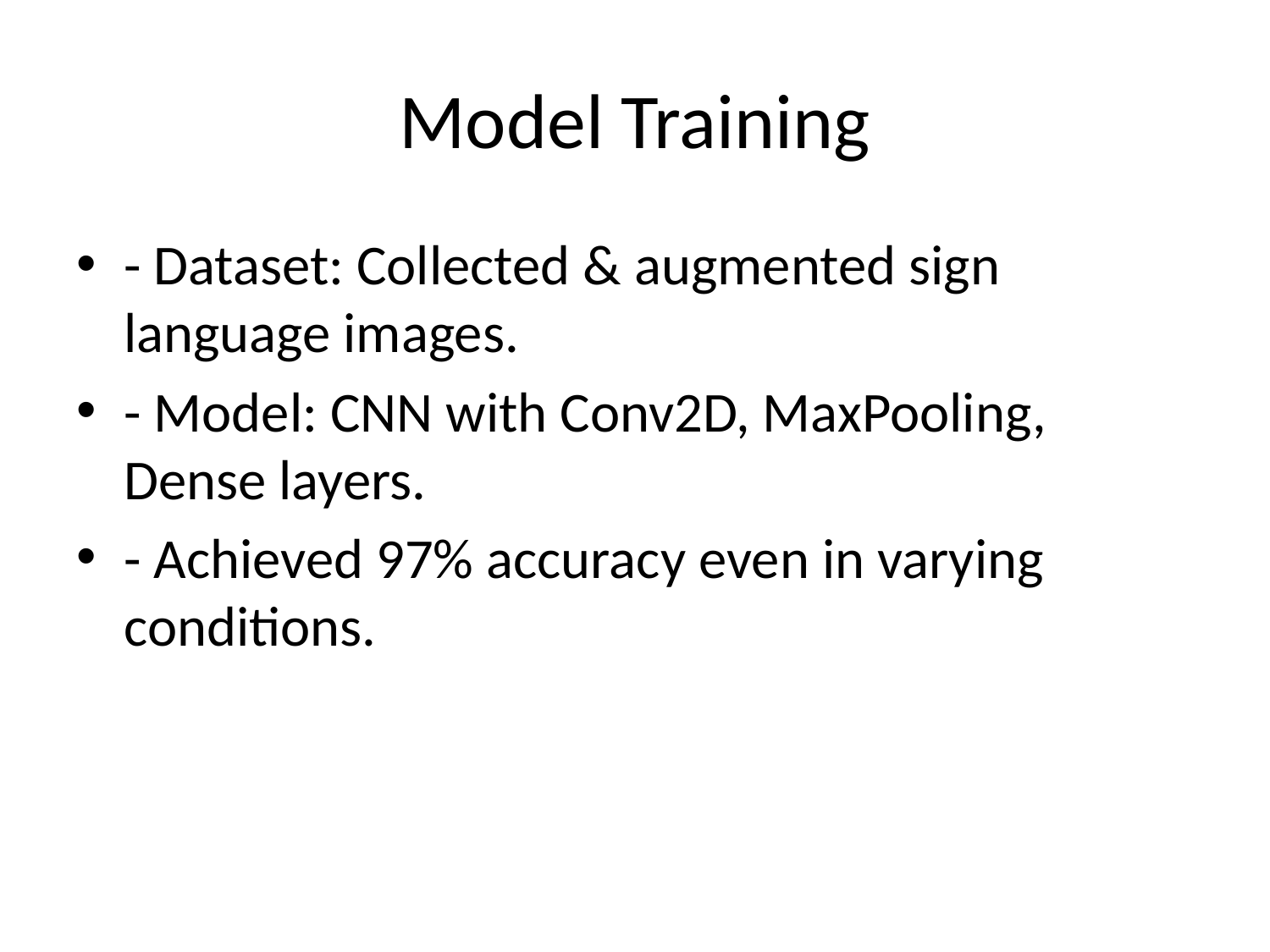

# Model Training
- Dataset: Collected & augmented sign language images.
- Model: CNN with Conv2D, MaxPooling, Dense layers.
- Achieved 97% accuracy even in varying conditions.